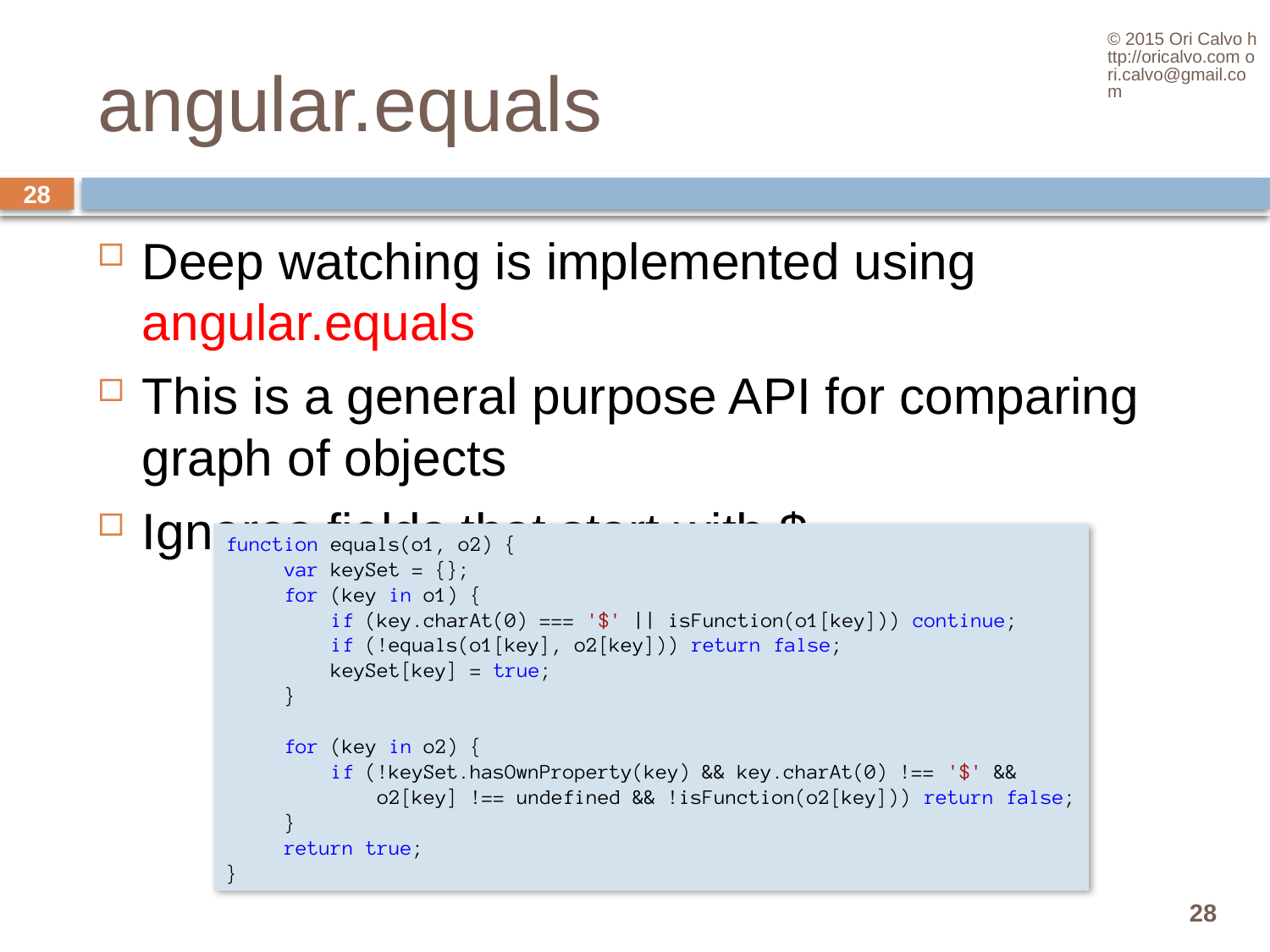

© 2015 Ori Calvo http://oricalvo.com ori.calvo@gmail.com
# angular.equals
28
Deep watching is implemented using angular.equals
This is a general purpose API for comparing graph of objects
Ignores fields that start with $
function equals(o1, o2) {
     var keySet = {};
     for (key in o1) {
         if (key.charAt(0) === '$' || isFunction(o1[key])) continue;
         if (!equals(o1[key], o2[key])) return false;
         keySet[key] = true;
     }

     for (key in o2) {
         if (!keySet.hasOwnProperty(key) && key.charAt(0) !== '$' &&
             o2[key] !== undefined && !isFunction(o2[key])) return false;
     }
     return true;
}